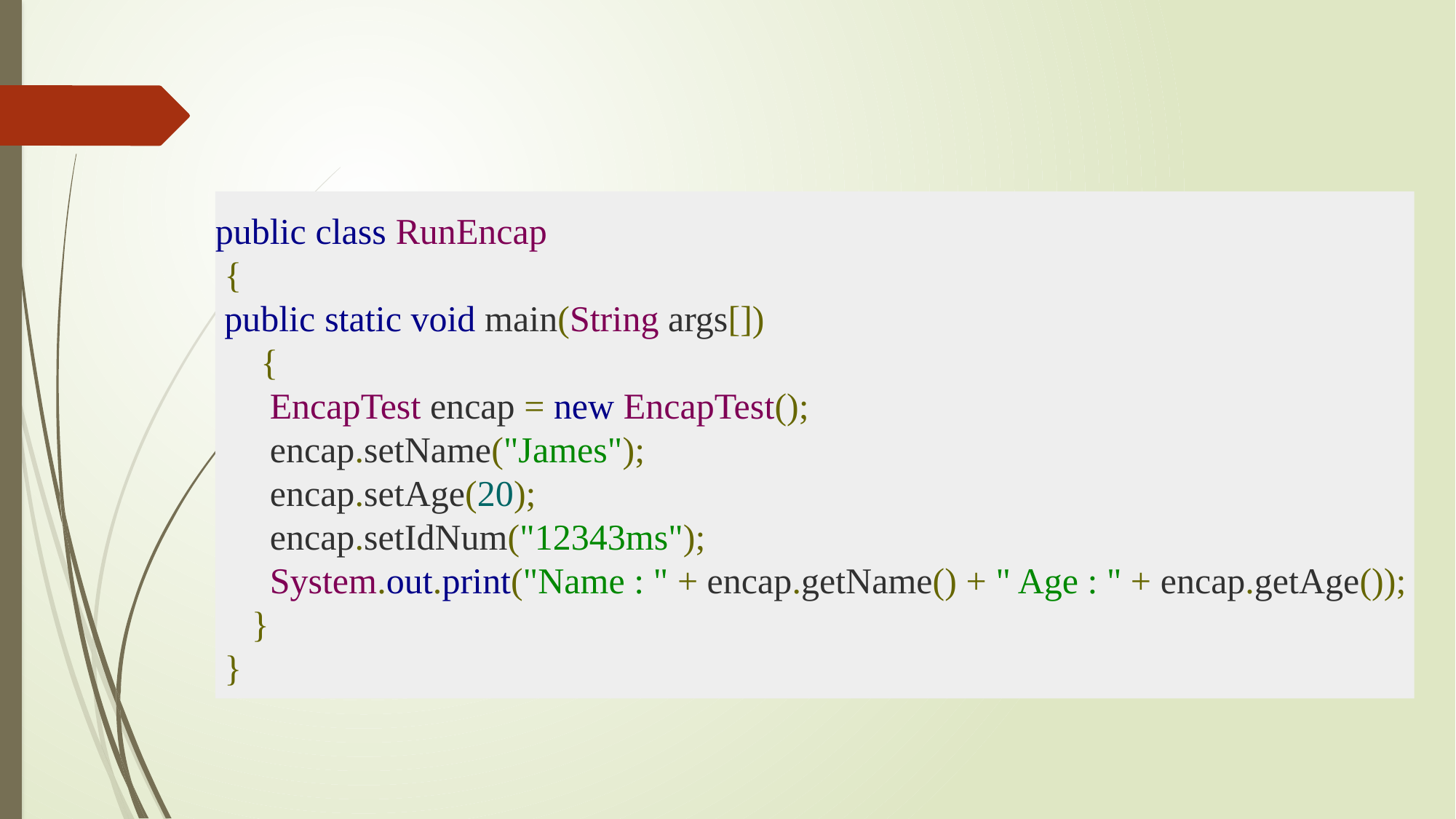

public class RunEncap
 {
 public static void main(String args[])
     {
      EncapTest encap = new EncapTest();
      encap.setName("James");
      encap.setAge(20);
      encap.setIdNum("12343ms");
      System.out.print("Name : " + encap.getName() + " Age : " + encap.getAge());
    }
 }